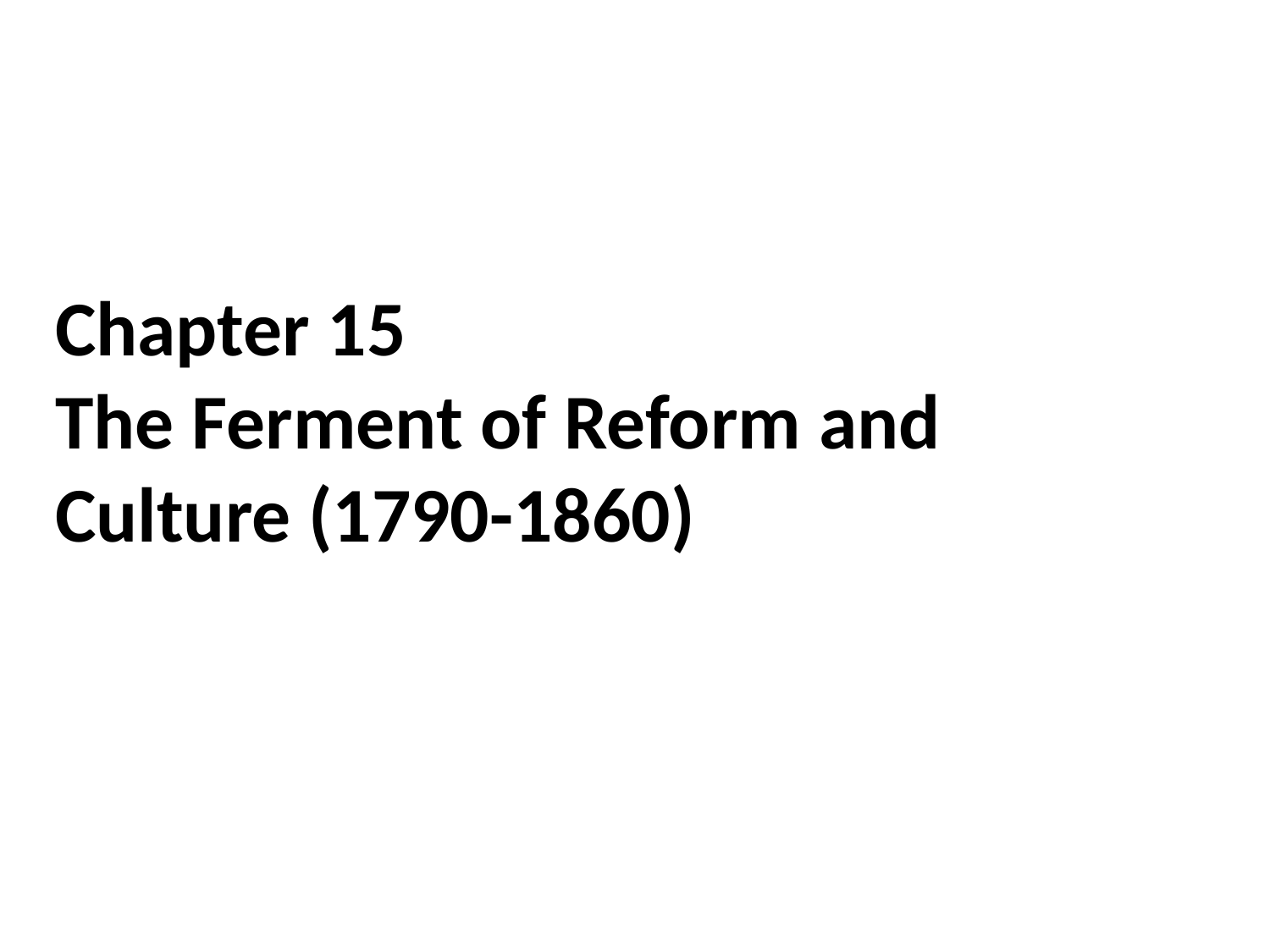

# Chapter 15 The Ferment of Reform and Culture (1790-1860)
Telling the Story